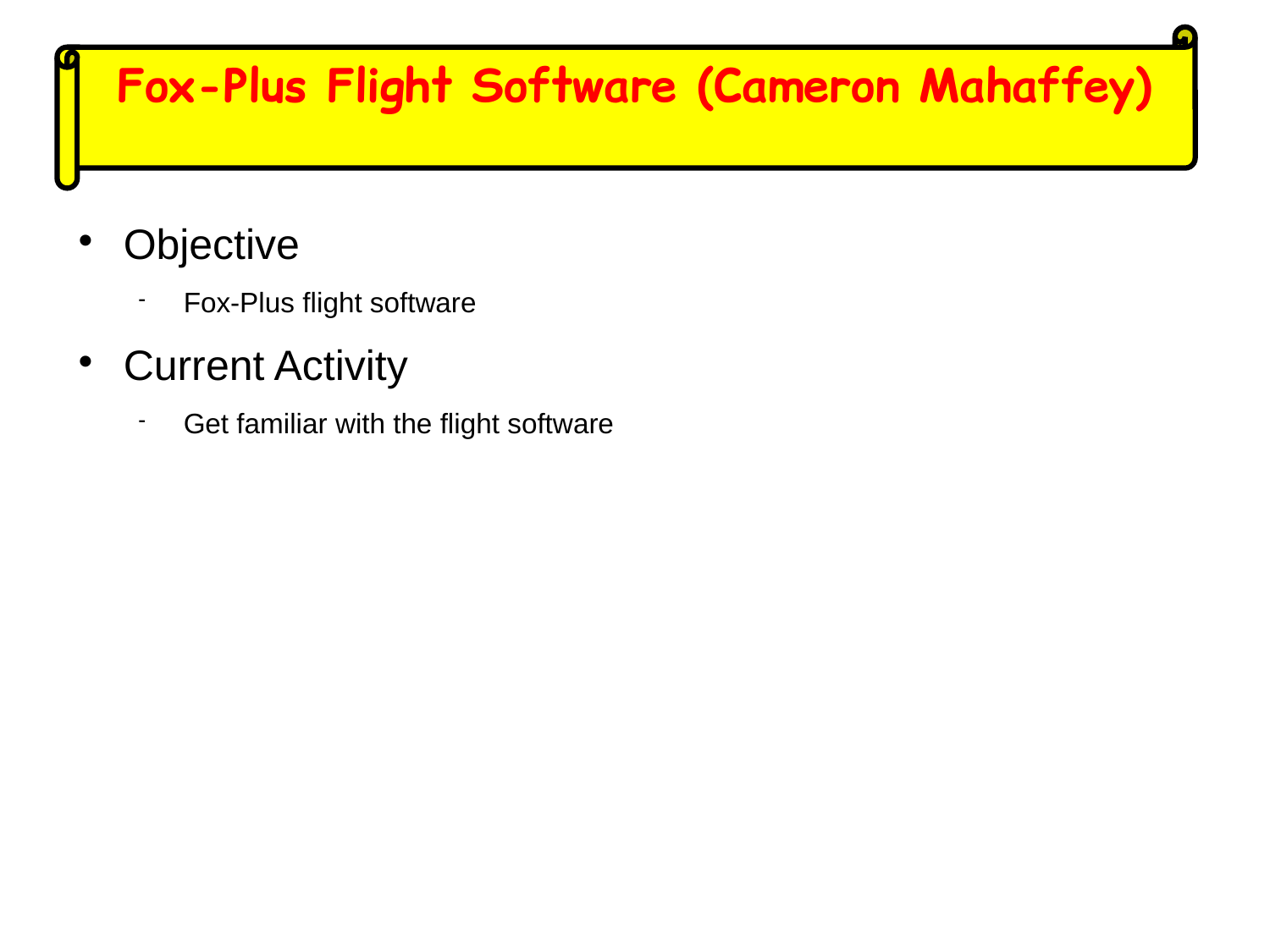

Fox-Plus Flight Software (Cameron Mahaffey)
# Objective
Fox-Plus flight software
Current Activity
Get familiar with the flight software